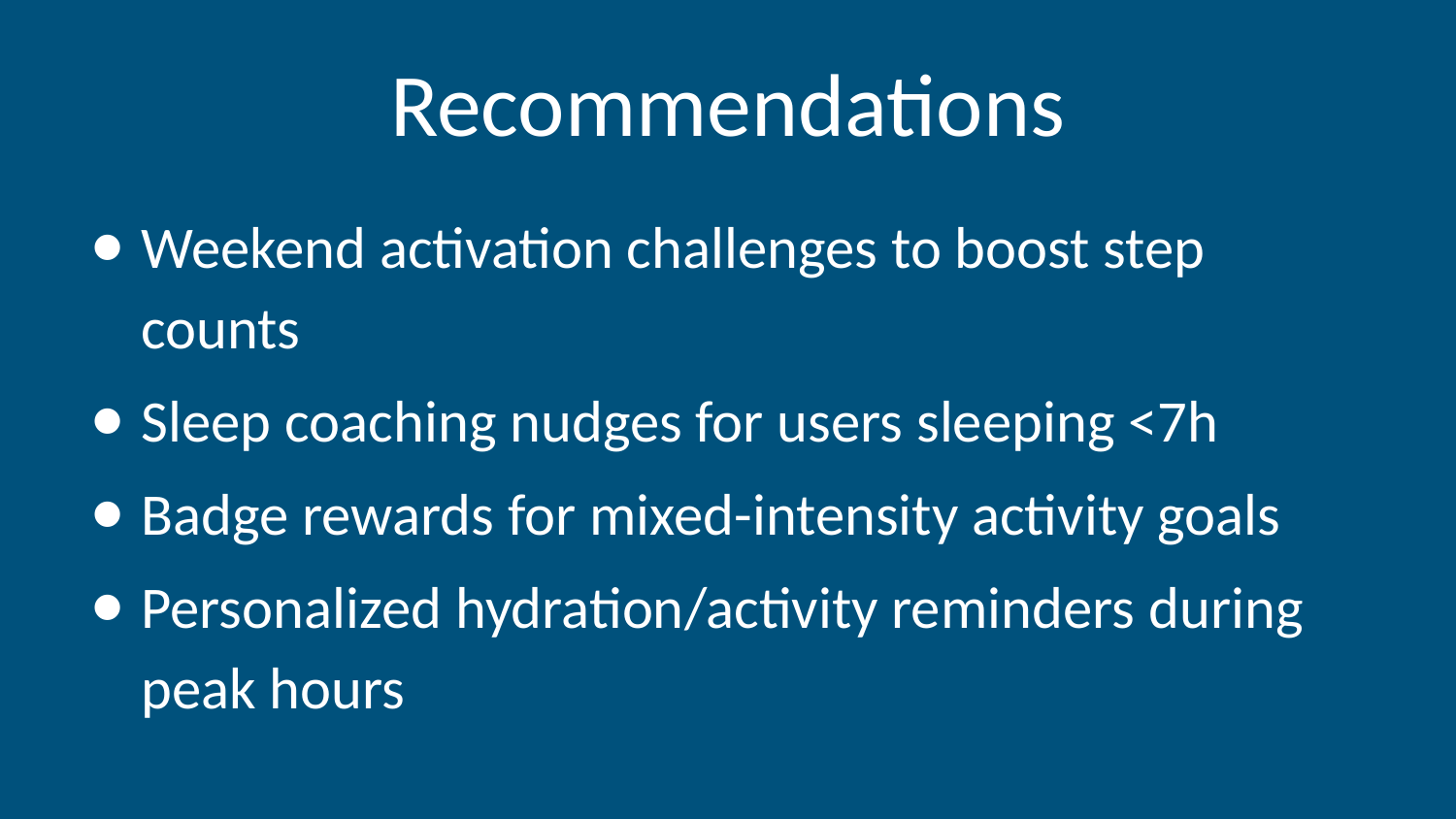

# Recommendations
Weekend activation challenges to boost step counts
Sleep coaching nudges for users sleeping <7h
Badge rewards for mixed-intensity activity goals
Personalized hydration/activity reminders during peak hours